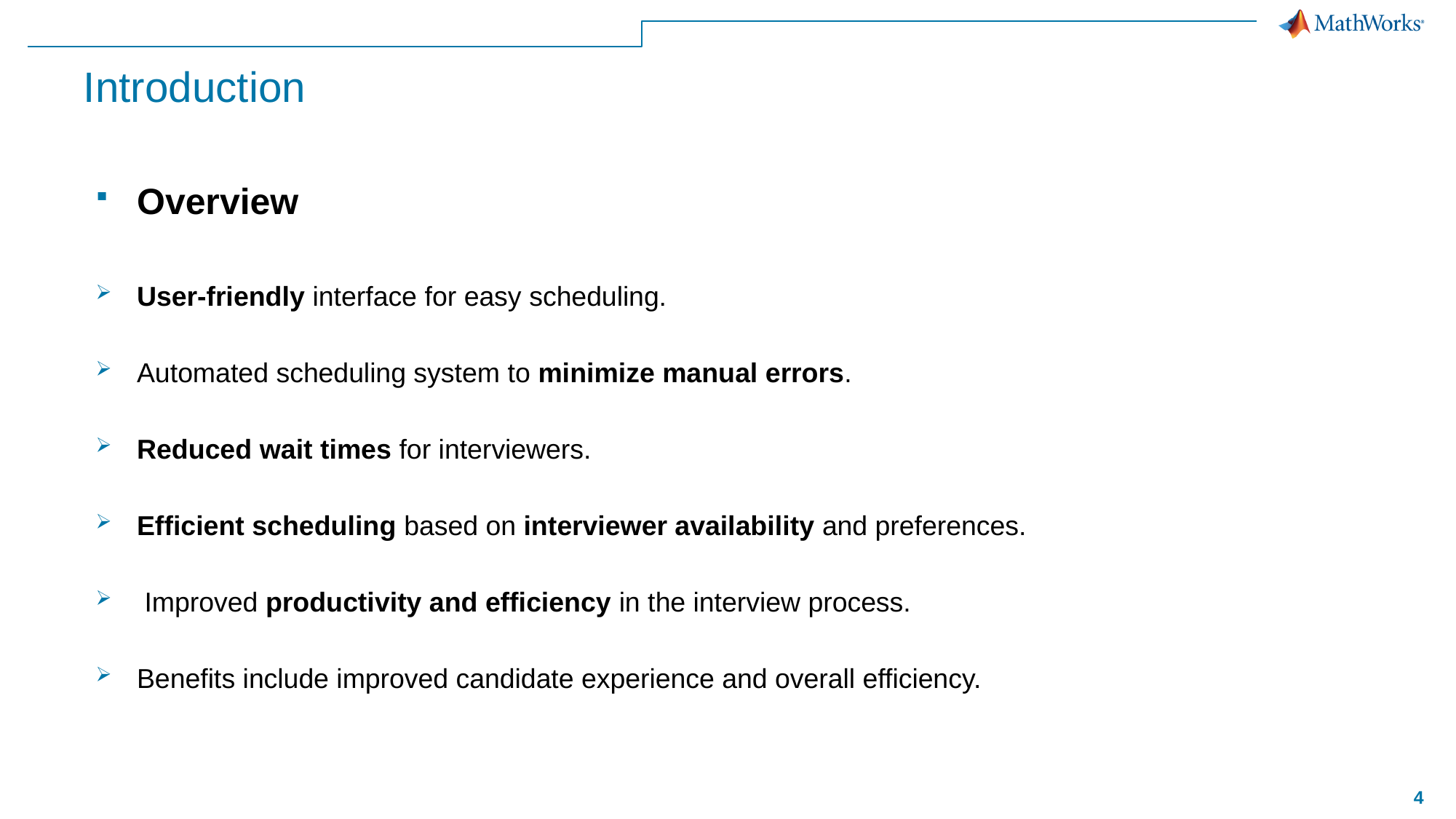

# Introduction
Overview

User-friendly interface for easy scheduling.

Automated scheduling system to minimize manual errors.

Reduced wait times for interviewers.

Efficient scheduling based on interviewer availability and preferences.

 Improved productivity and efficiency in the interview process.

Benefits include improved candidate experience and overall efficiency.